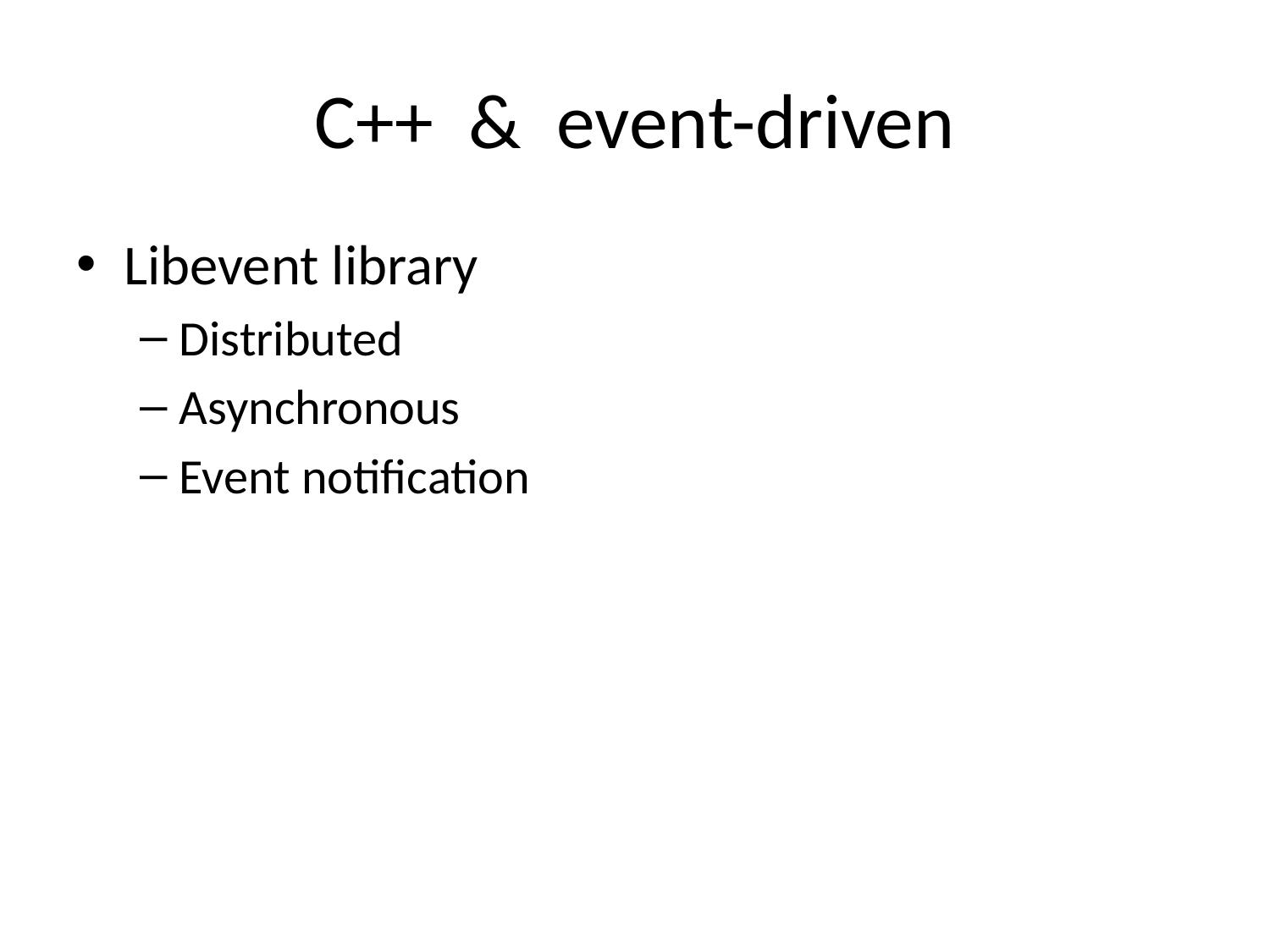

# C++  &  event-driven
Libevent library
Distributed
Asynchronous
Event notification